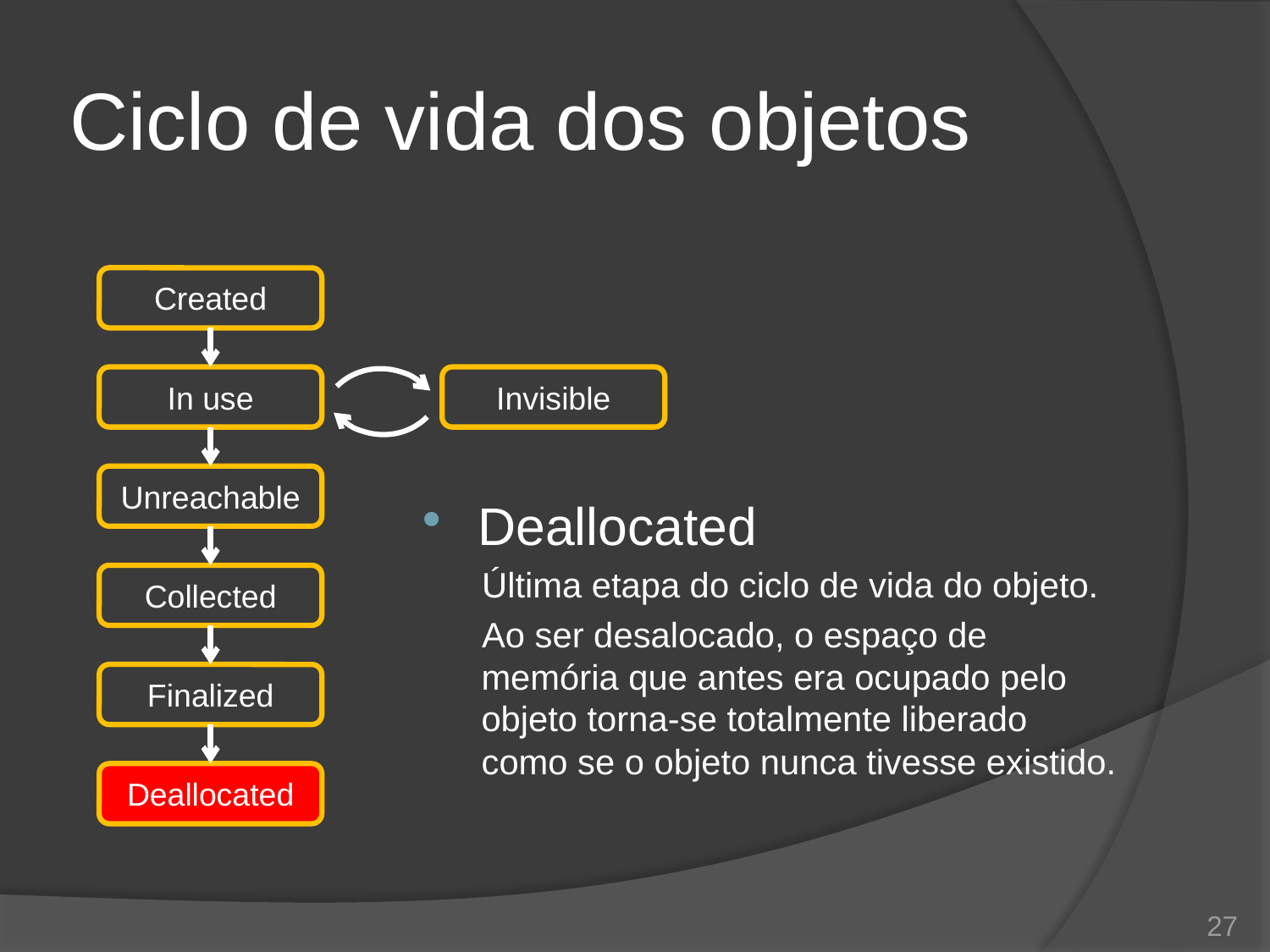

# Ciclo de vida dos objetos
Created

In use
Invisible
Unreachable
Deallocated
Última etapa do ciclo de vida do objeto.
Ao ser desalocado, o espaço de memória que antes era ocupado pelo objeto torna-se totalmente liberado como se o objeto nunca tivesse existido.
Collected
Finalized
Deallocated
27